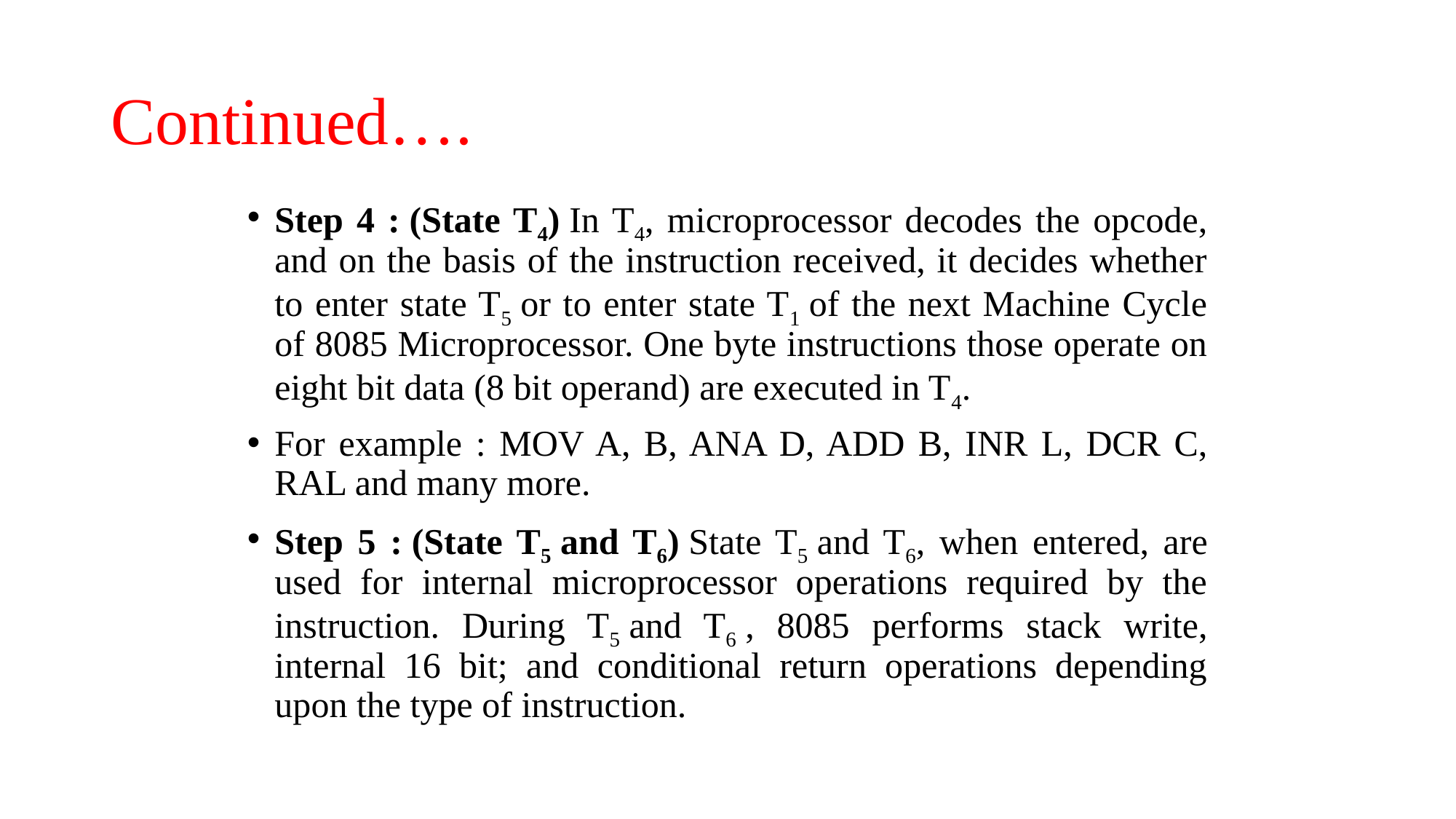

# Continued….
Step 4 : (State T4) In T4, microprocessor decodes the opcode, and on the basis of the instruction received, it decides whether to enter state T5 or to enter state T1 of the next Machine Cycle of 8085 Microprocessor. One byte instructions those operate on eight bit data (8 bit operand) are executed in T4.
For example : MOV A, B, ANA D, ADD B, INR L, DCR C, RAL and many more.
Step 5 : (State T5 and T6) State T5 and T6, when entered, are used for internal microprocessor operations required by the instruction. During T5 and T6 , 8085 performs stack write, internal 16 bit; and conditional return operations depending upon the type of instruction.